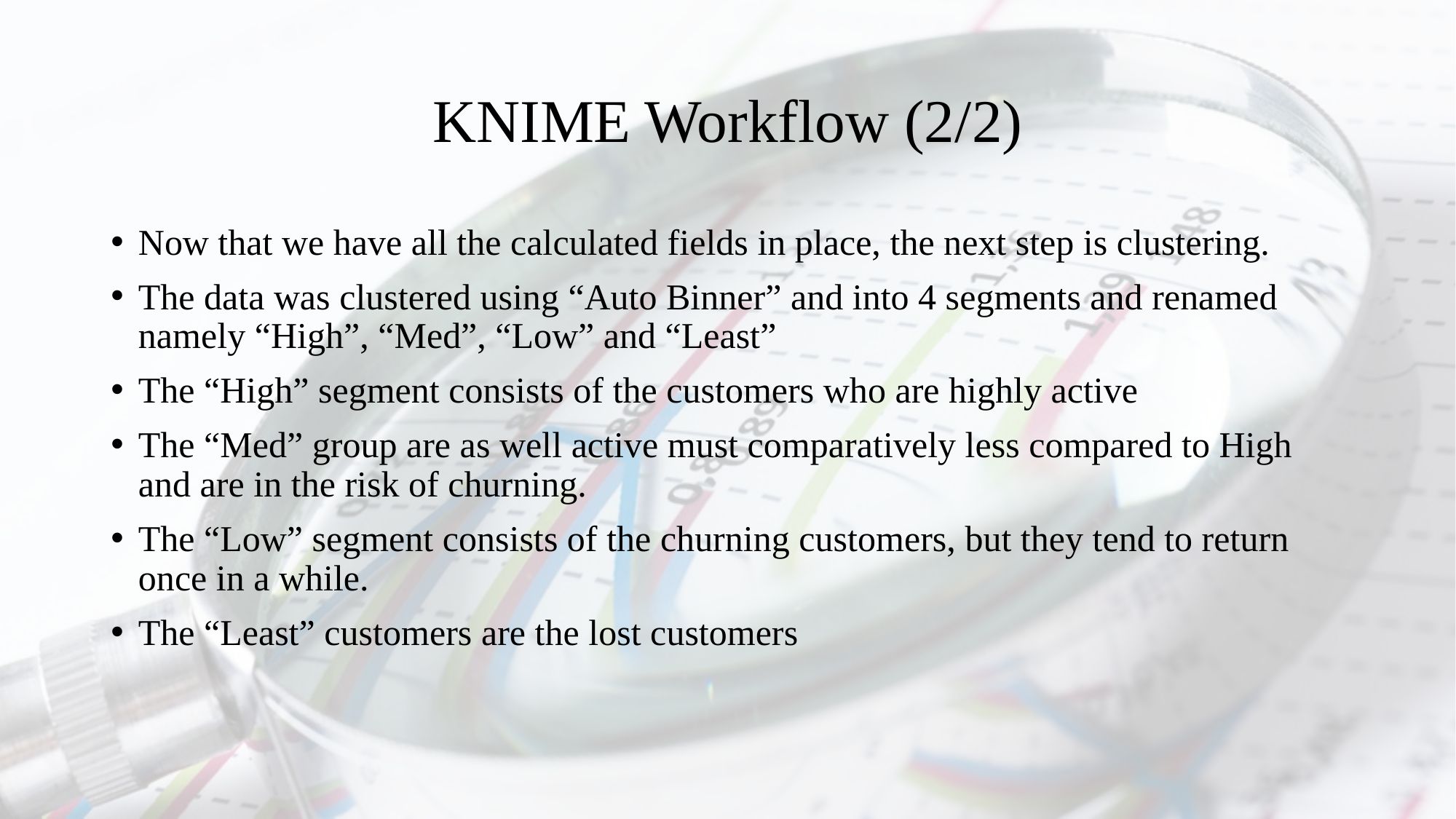

# KNIME Workflow (2/2)
Now that we have all the calculated fields in place, the next step is clustering.
The data was clustered using “Auto Binner” and into 4 segments and renamed namely “High”, “Med”, “Low” and “Least”
The “High” segment consists of the customers who are highly active
The “Med” group are as well active must comparatively less compared to High and are in the risk of churning.
The “Low” segment consists of the churning customers, but they tend to return once in a while.
The “Least” customers are the lost customers